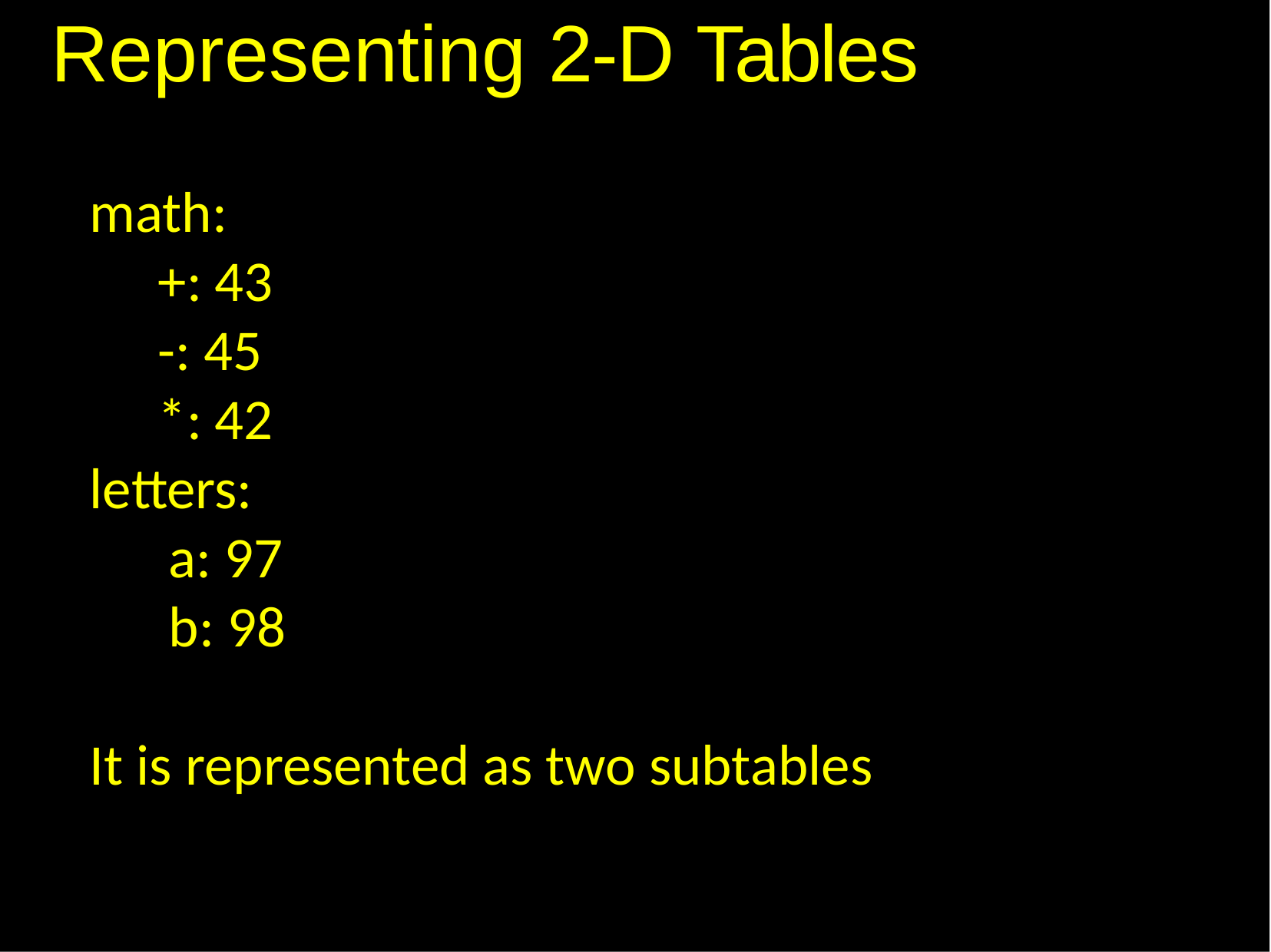

# Representing 2-D Tables
math:
+: 43
-: 45
*: 42
letters:
a: 97
b: 98

It is represented as two subtables